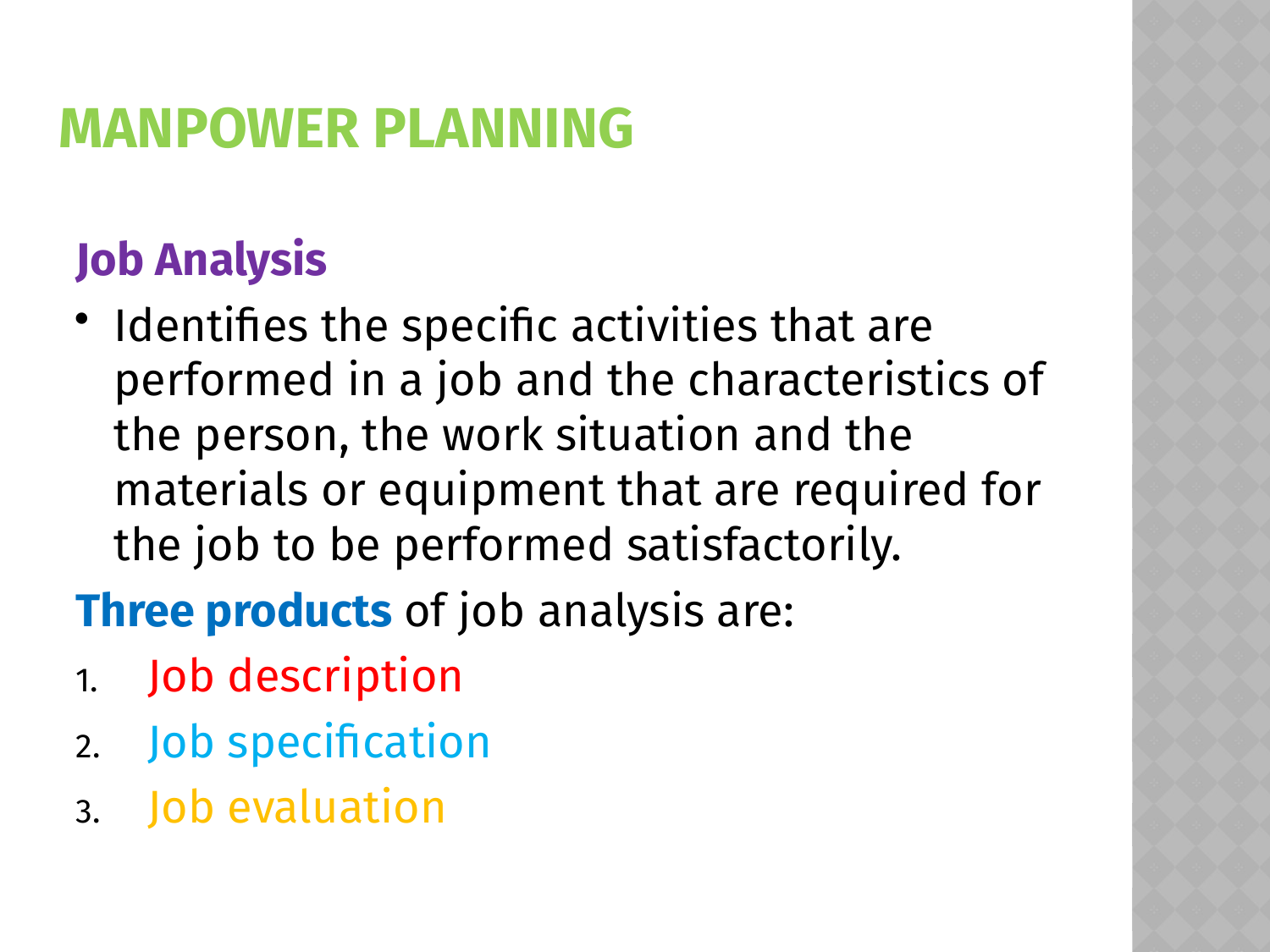

# MANPOWER PLANNING
Job Analysis
Identifies the specific activities that are performed in a job and the characteristics of the person, the work situation and the materials or equipment that are required for the job to be performed satisfactorily.
Three products of job analysis are:
Job description
Job specification
Job evaluation